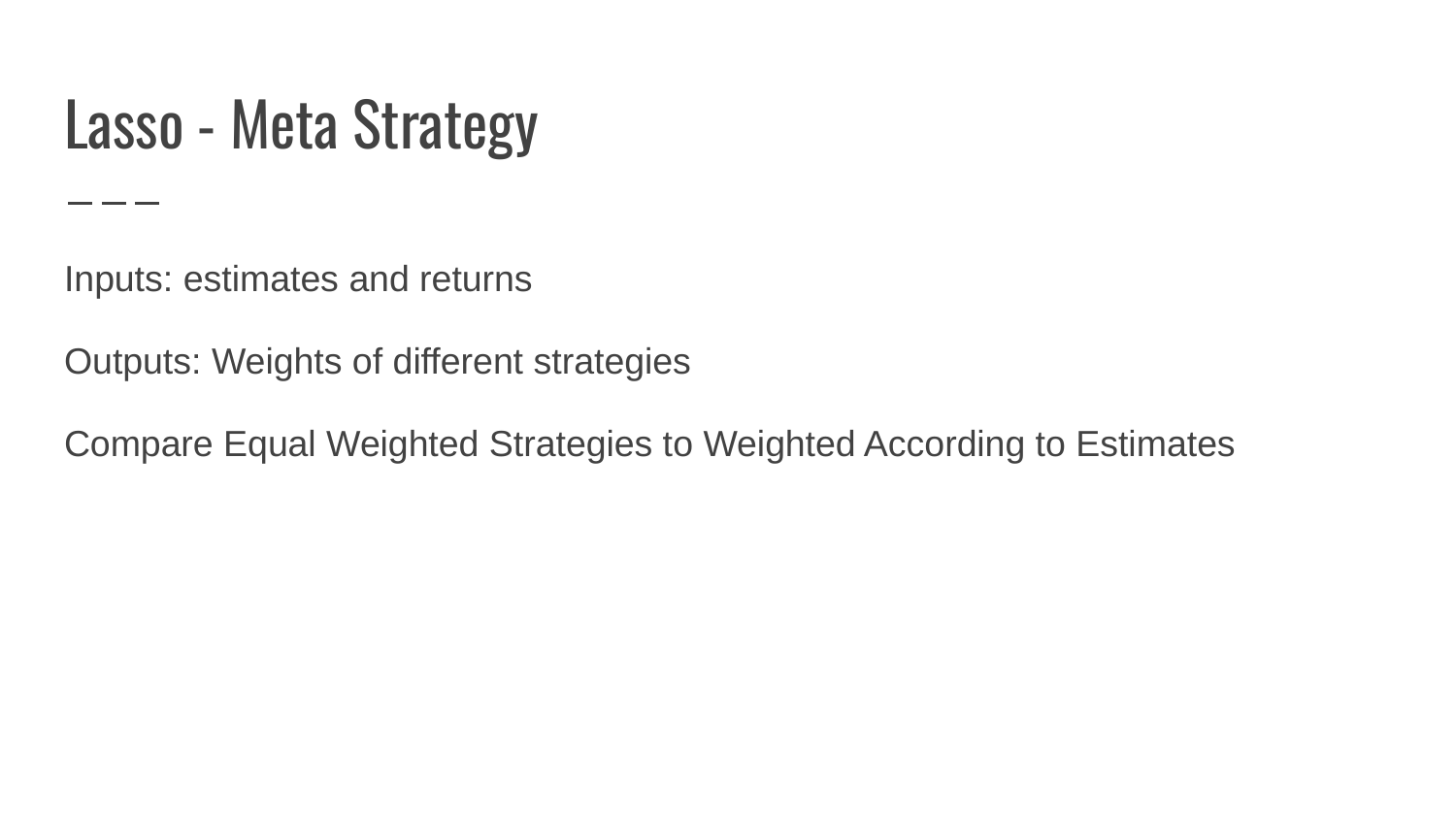

# Lasso - Meta Strategy
Inputs: estimates and returns
Outputs: Weights of different strategies
Compare Equal Weighted Strategies to Weighted According to Estimates